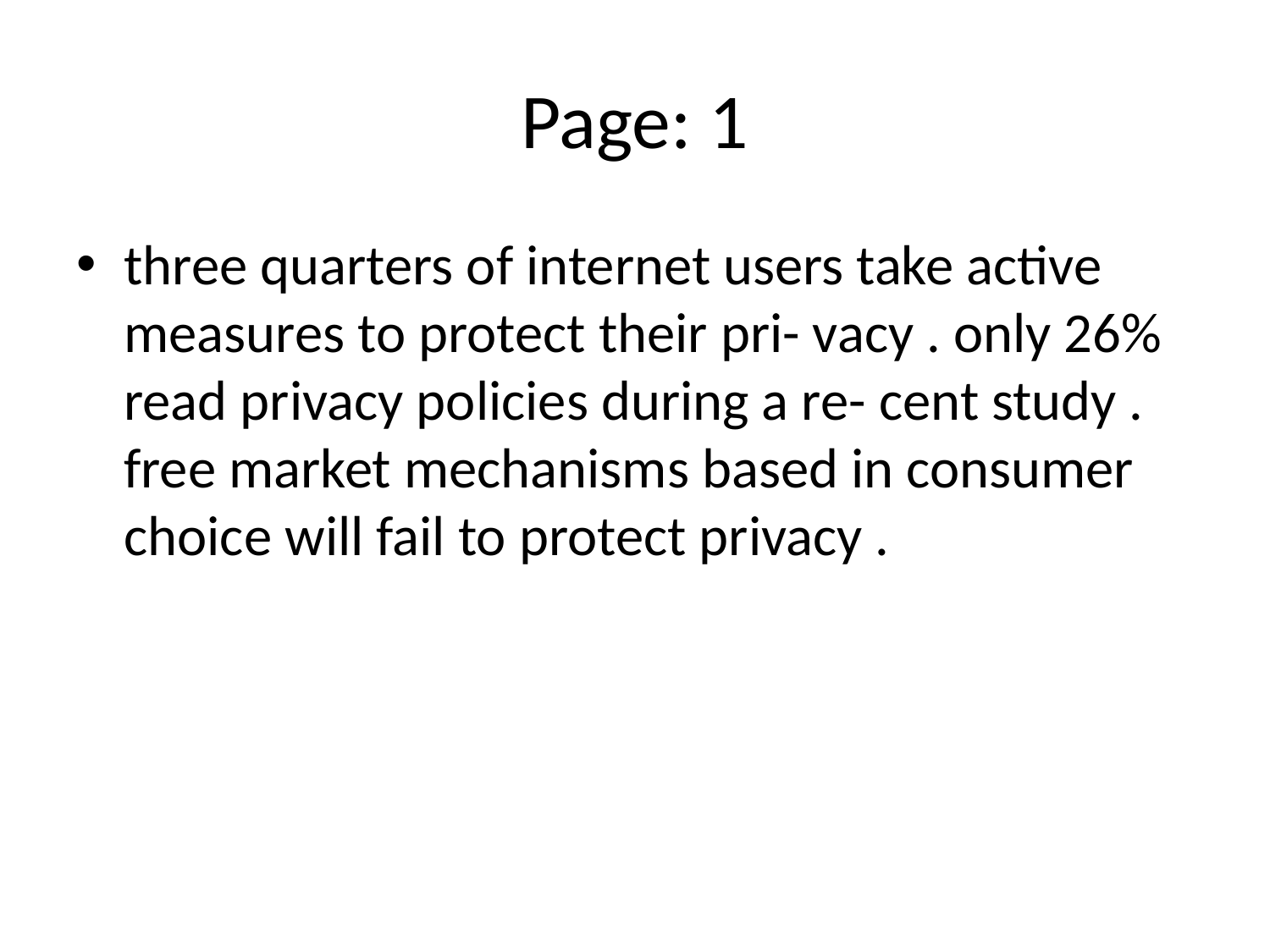

# Page: 1
three quarters of internet users take active measures to protect their pri- vacy . only 26% read privacy policies during a re- cent study . free market mechanisms based in consumer choice will fail to protect privacy .